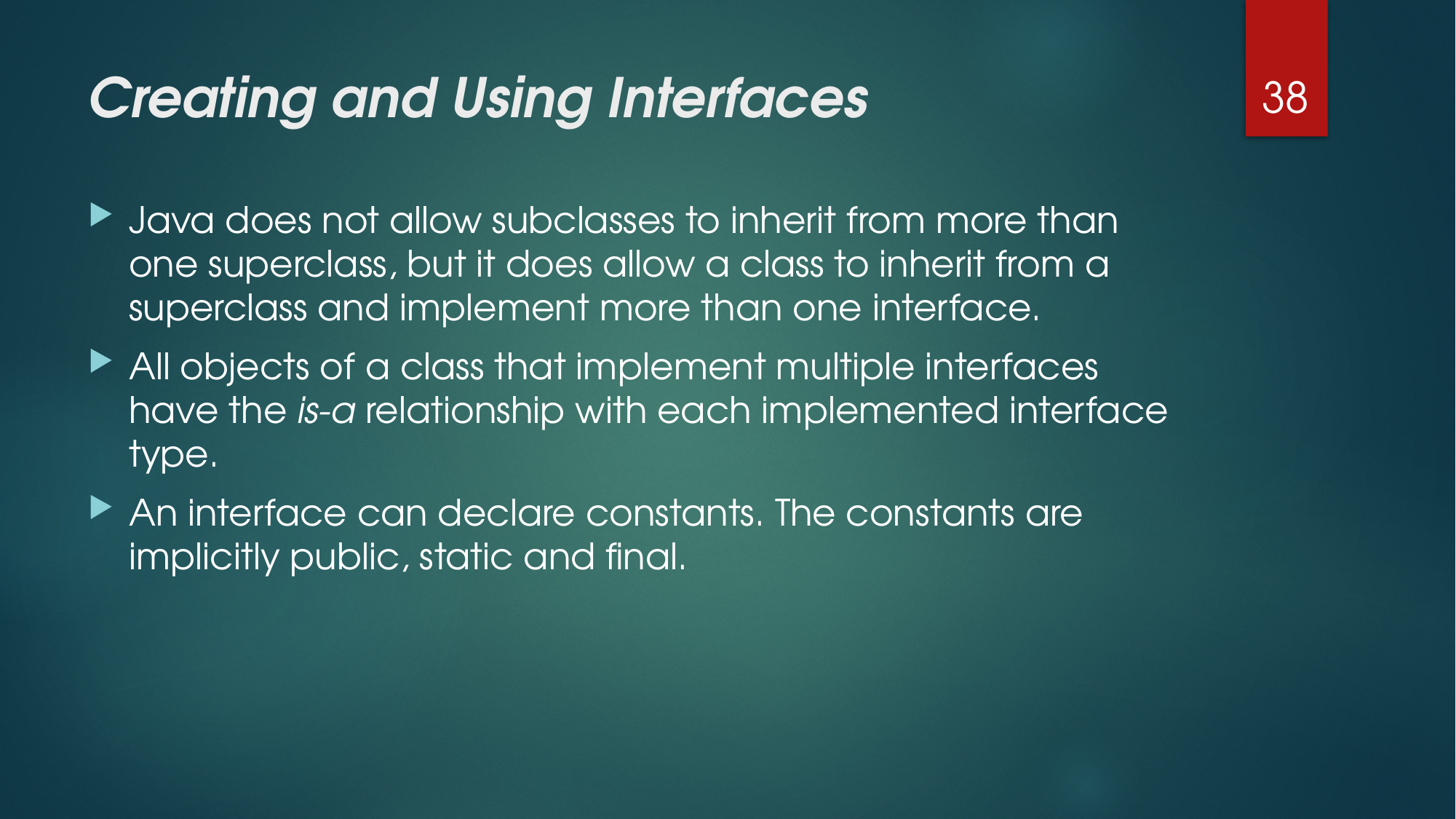

38
# Creating and Using Interfaces
Java does not allow subclasses to inherit from more than one superclass, but it does allow a class to inherit from a superclass and implement more than one interface.
All objects of a class that implement multiple interfaces have the is-a relationship with each implemented interface type.
An interface can declare constants. The constants are implicitly public, static and final.